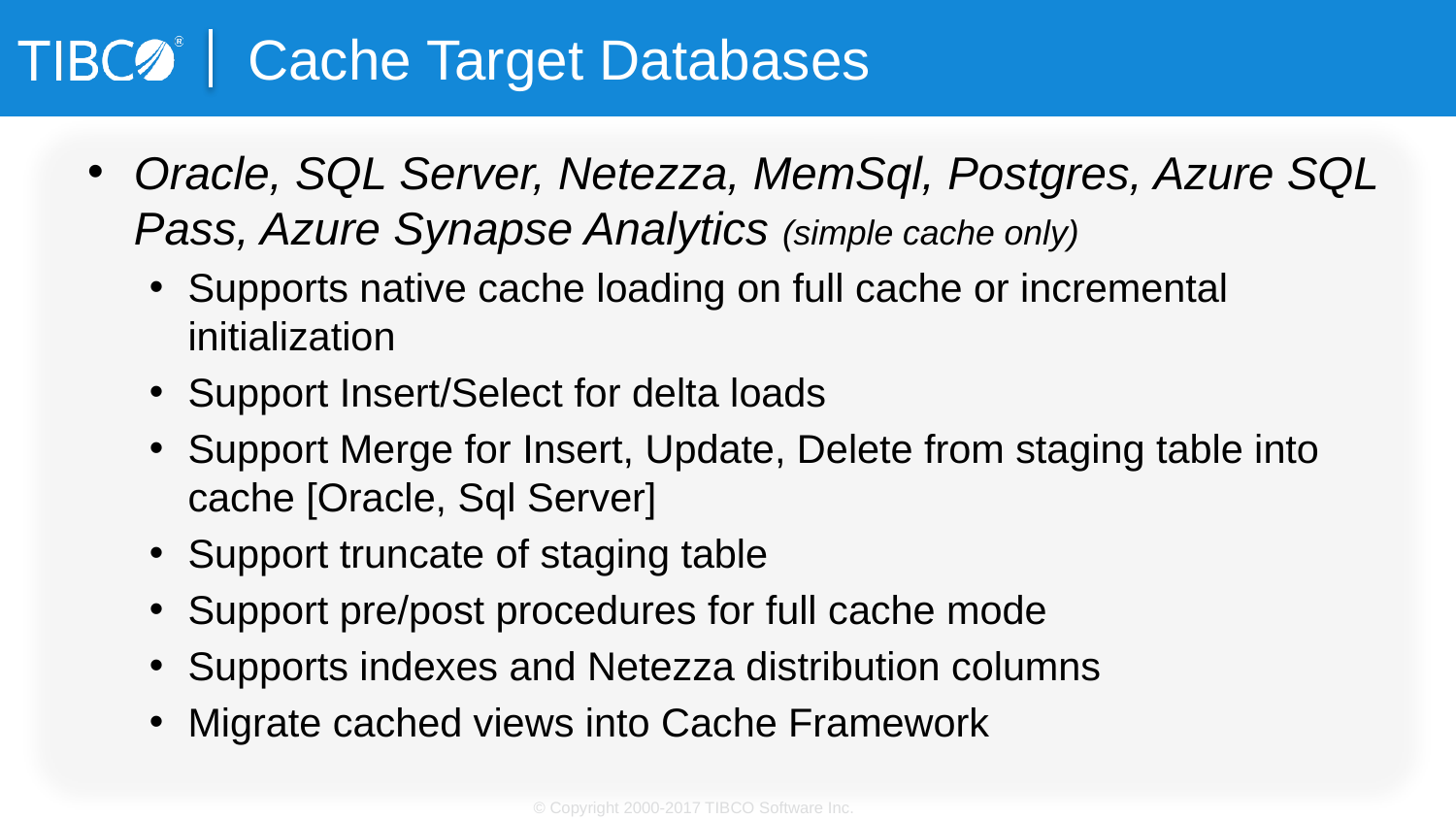

Cache Target Databases

Oracle, SQL Server, Netezza, MemSql, Postgres, Azure SQL Pass, Azure Synapse Analytics (simple cache only)
Supports native cache loading on full cache or incremental initialization
Support Insert/Select for delta loads
Support Merge for Insert, Update, Delete from staging table into cache [Oracle, Sql Server]
Support truncate of staging table
Support pre/post procedures for full cache mode
Supports indexes and Netezza distribution columns
Migrate cached views into Cache Framework
© Copyright 2000-2017 TIBCO Software Inc.